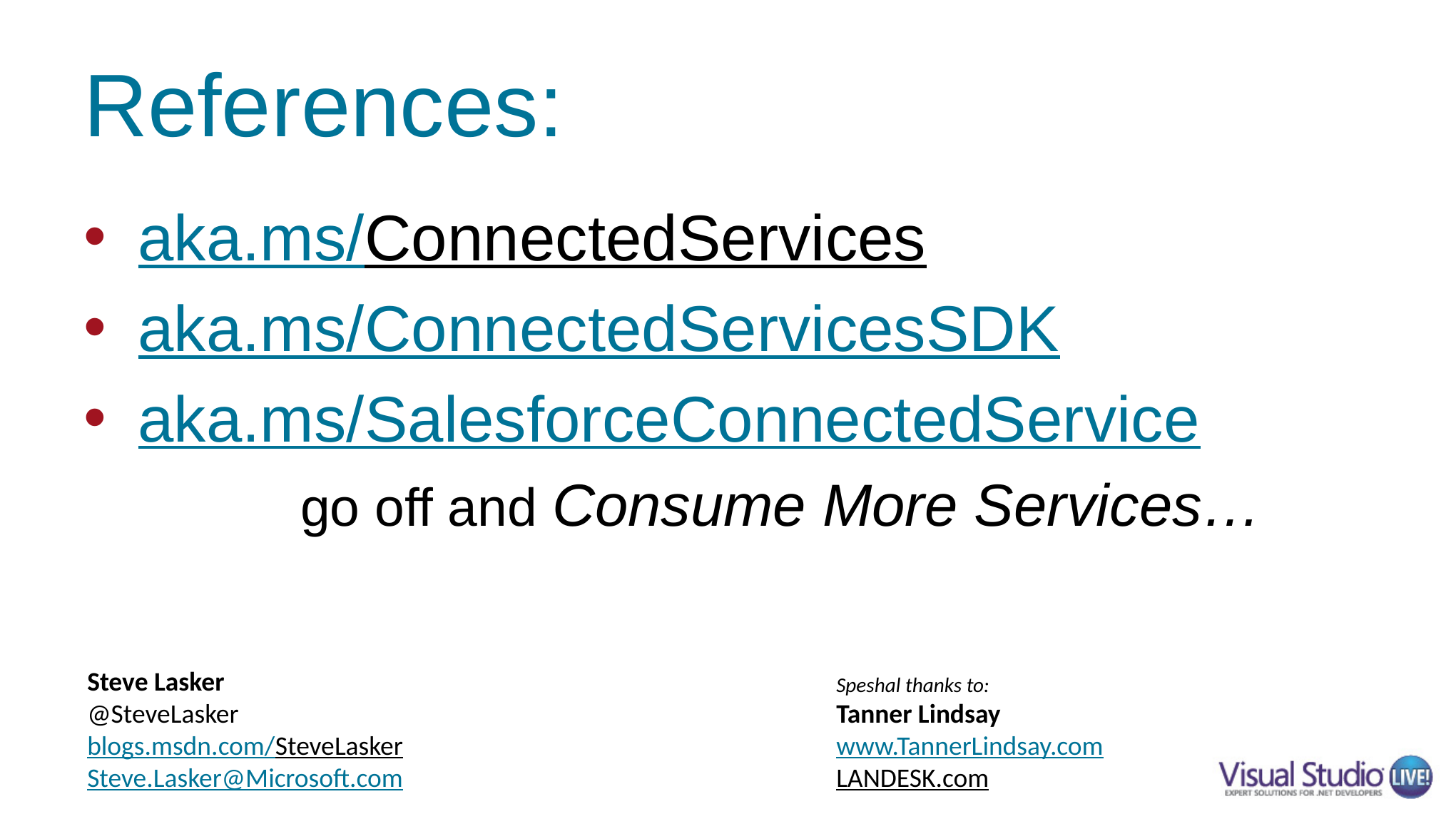

# References:
aka.ms/ConnectedServices
aka.ms/ConnectedServicesSDK
aka.ms/SalesforceConnectedService
	go off and Consume More Services…

Steve Lasker
@SteveLasker
blogs.msdn.com/SteveLasker
Steve.Lasker@Microsoft.com
Speshal thanks to:
Tanner Lindsay
www.TannerLindsay.com
LANDESK.com